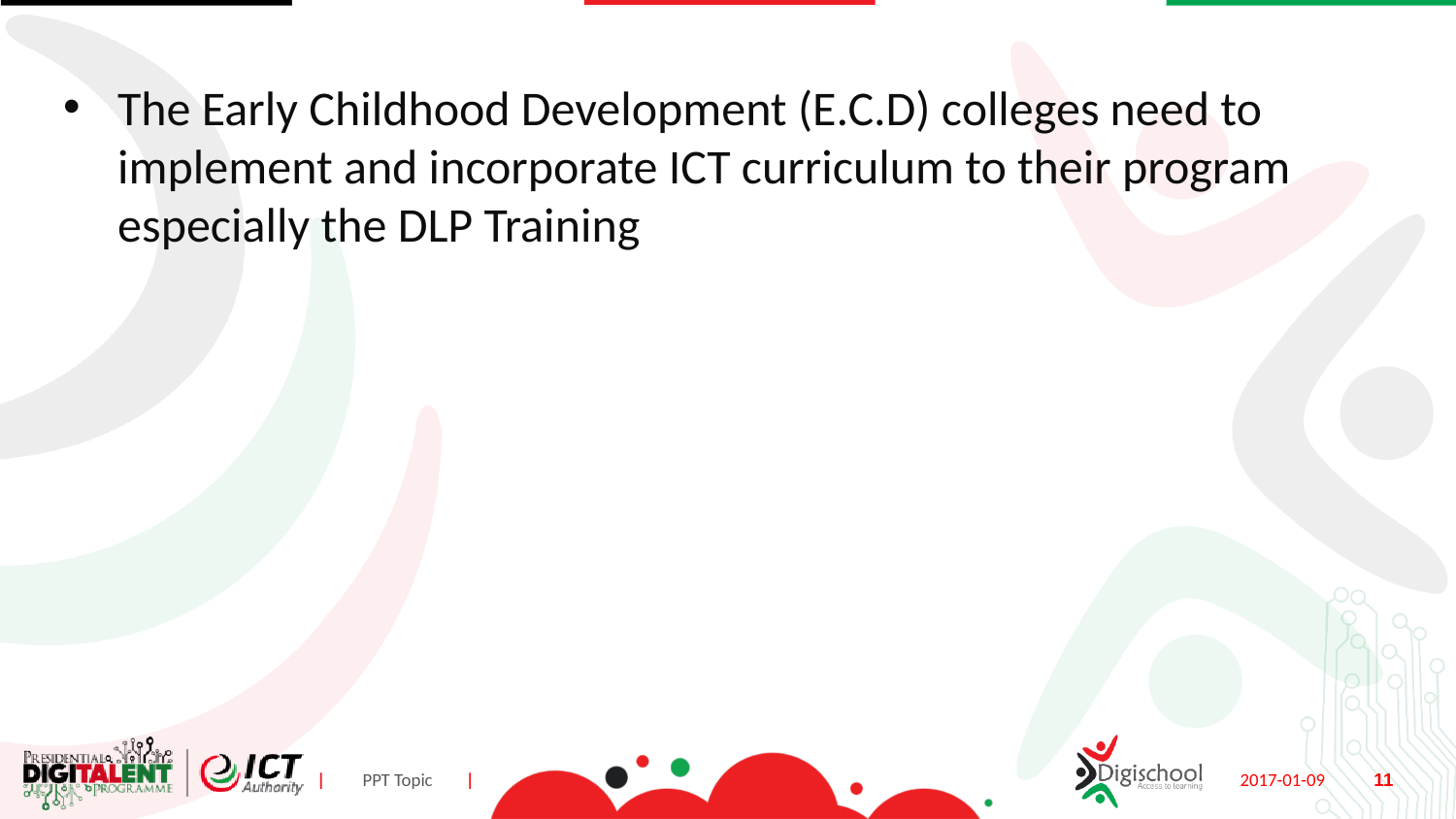

The Early Childhood Development (E.C.D) colleges need to implement and incorporate ICT curriculum to their program especially the DLP Training